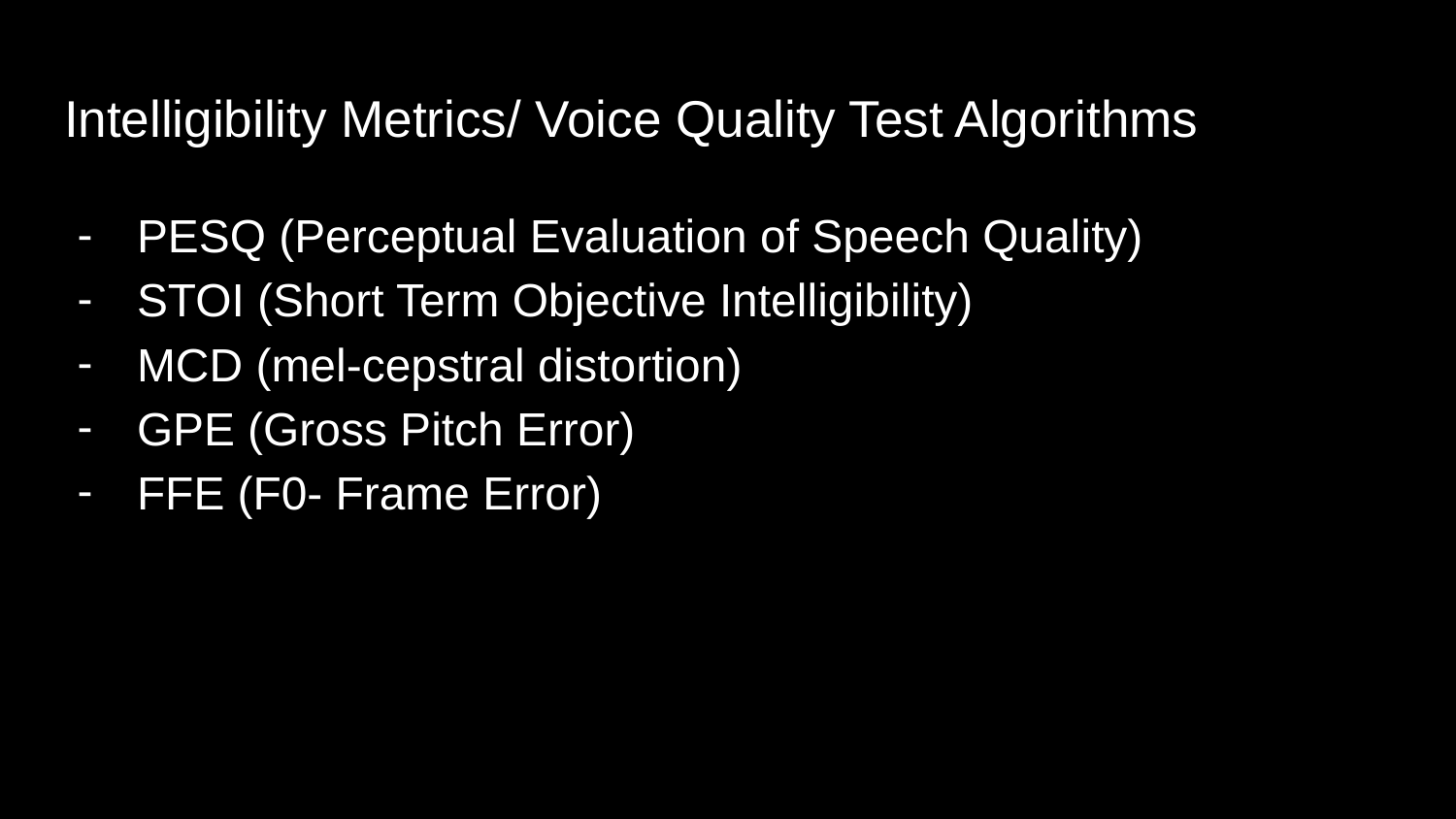

# Intelligibility Metrics/ Voice Quality Test Algorithms
PESQ (Perceptual Evaluation of Speech Quality)
STOI (Short Term Objective Intelligibility)
MCD (mel-cepstral distortion)
GPE (Gross Pitch Error)
FFE (F0- Frame Error)